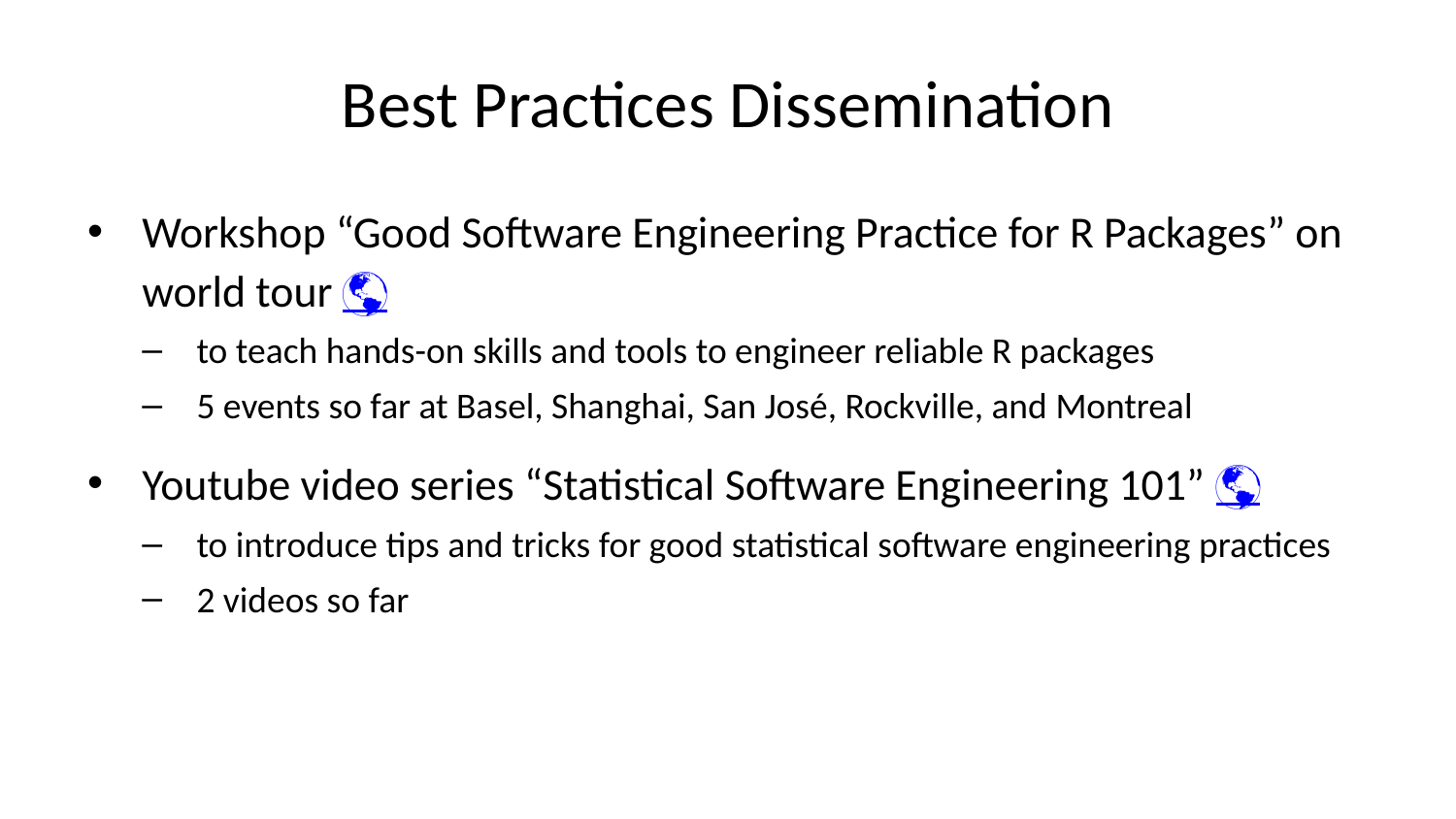

# Best Practices Dissemination
Workshop “Good Software Engineering Practice for R Packages” on world tour 🌎
to teach hands-on skills and tools to engineer reliable R packages
5 events so far at Basel, Shanghai, San José, Rockville, and Montreal
Youtube video series “Statistical Software Engineering 101” 🌎
to introduce tips and tricks for good statistical software engineering practices
2 videos so far